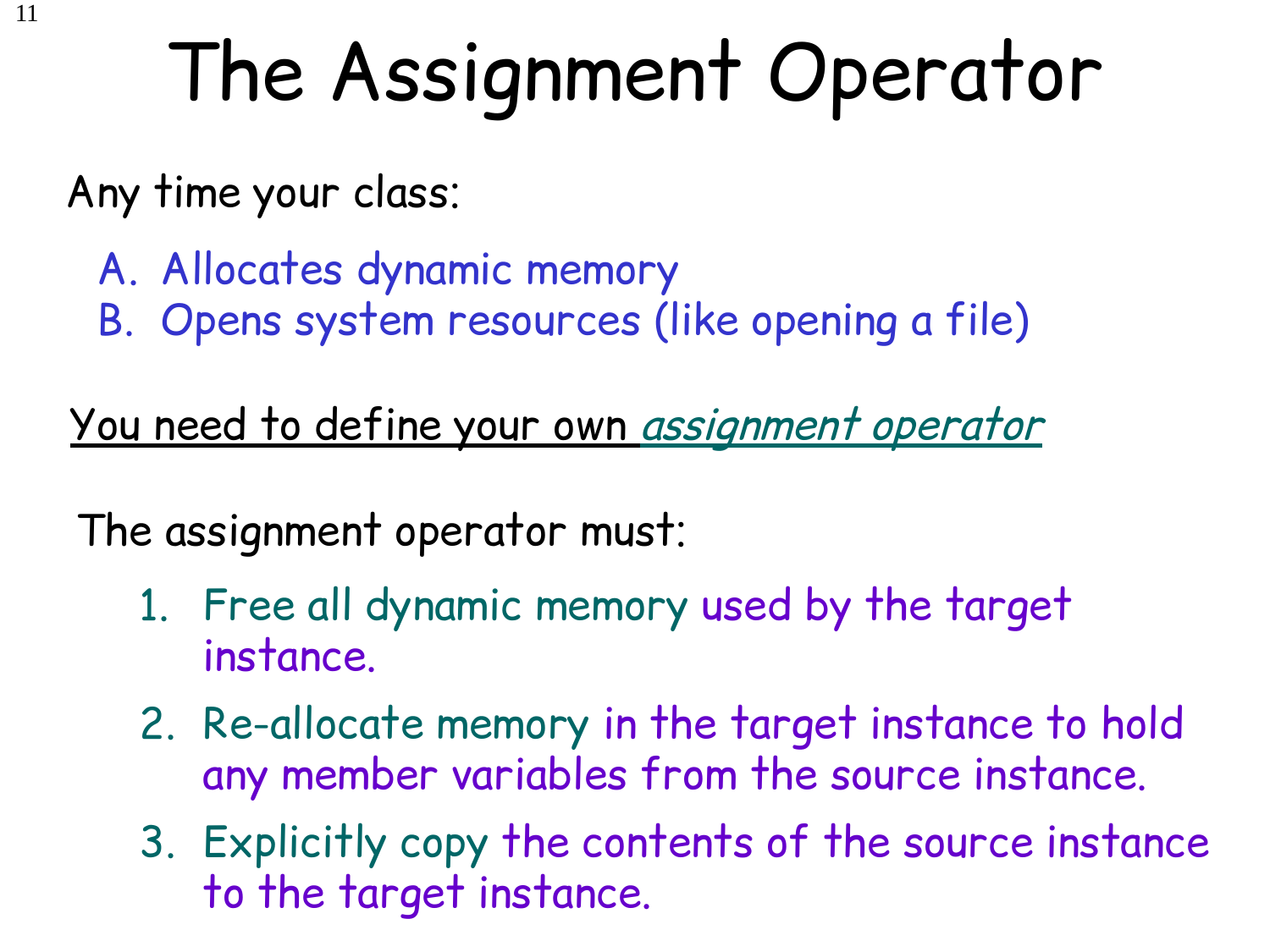

# The Assignment Operator
11
Any time your class:
Allocates dynamic memory
Opens system resources (like opening a file)
You need to define your own assignment operator
The assignment operator must:
Free all dynamic memory used by the target instance.

Re-allocate memory in the target instance to hold any member variables from the source instance.

Explicitly copy the contents of the source instance to the target instance.